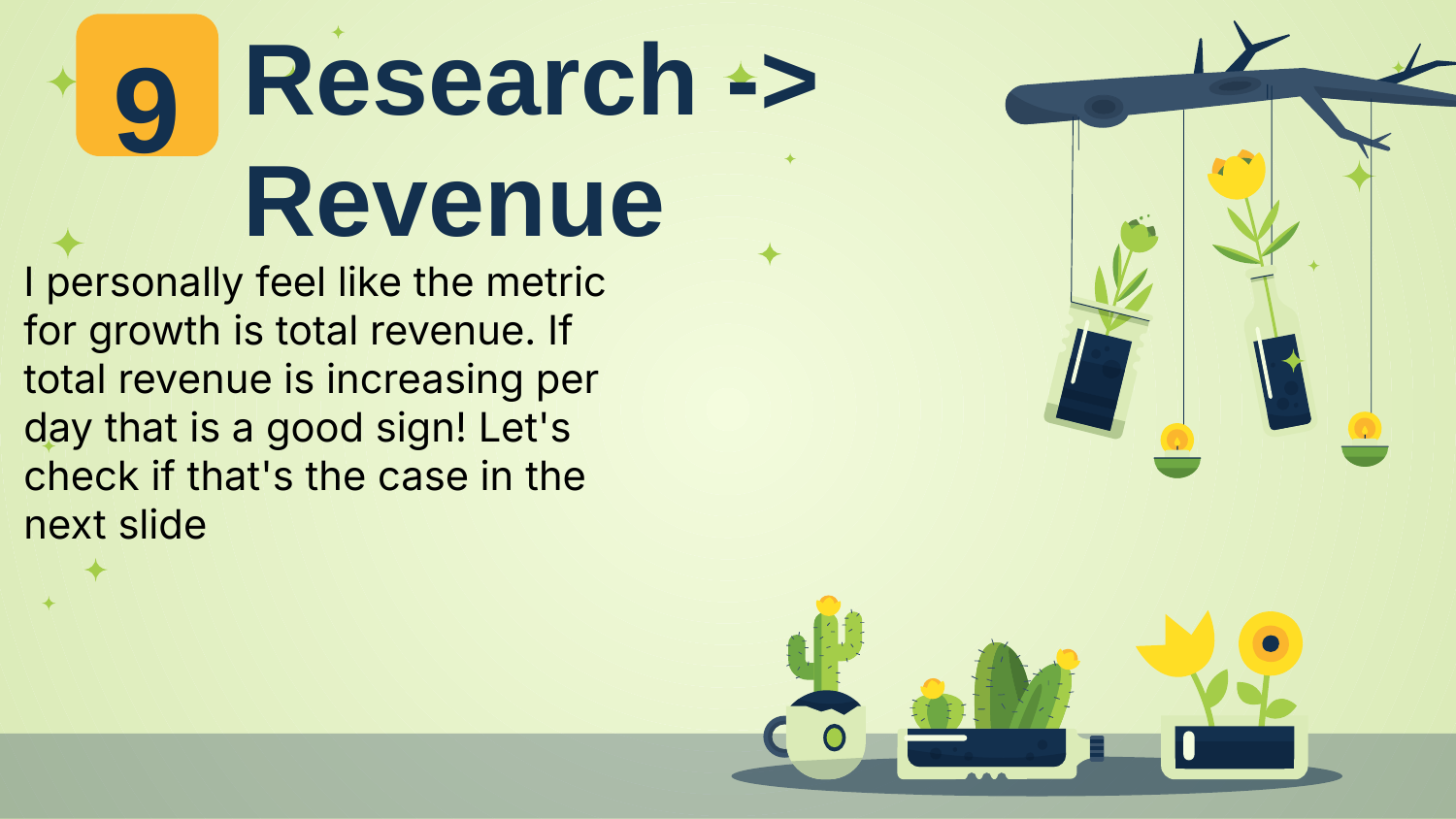

9
# Extra Research -> Revenue
I personally feel like the metric for growth is total revenue. If total revenue is increasing per day that is a good sign! Let's check if that's the case in the next slide